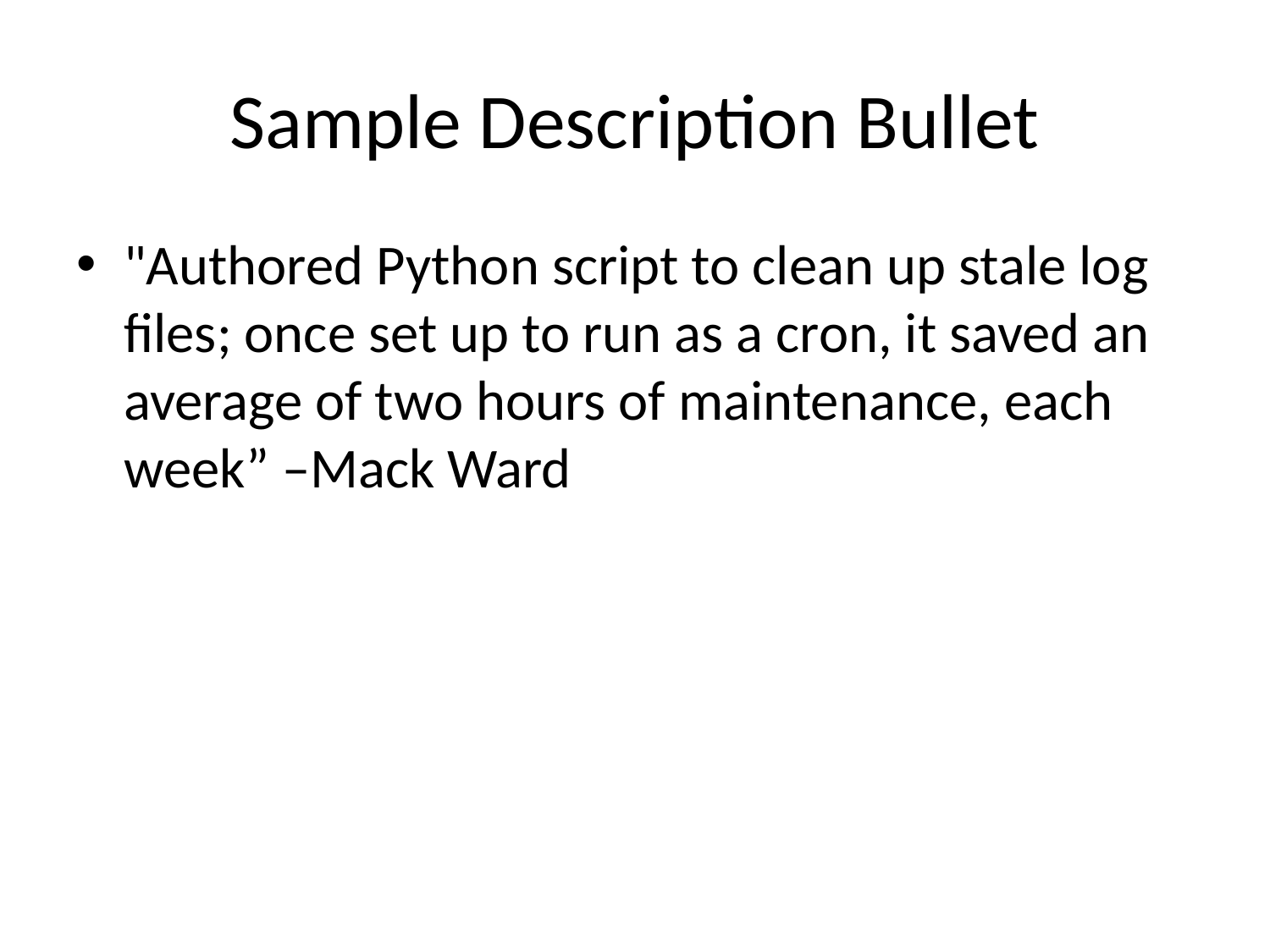

# Sample Description Bullet
"Authored Python script to clean up stale log files; once set up to run as a cron, it saved an average of two hours of maintenance, each week” –Mack Ward